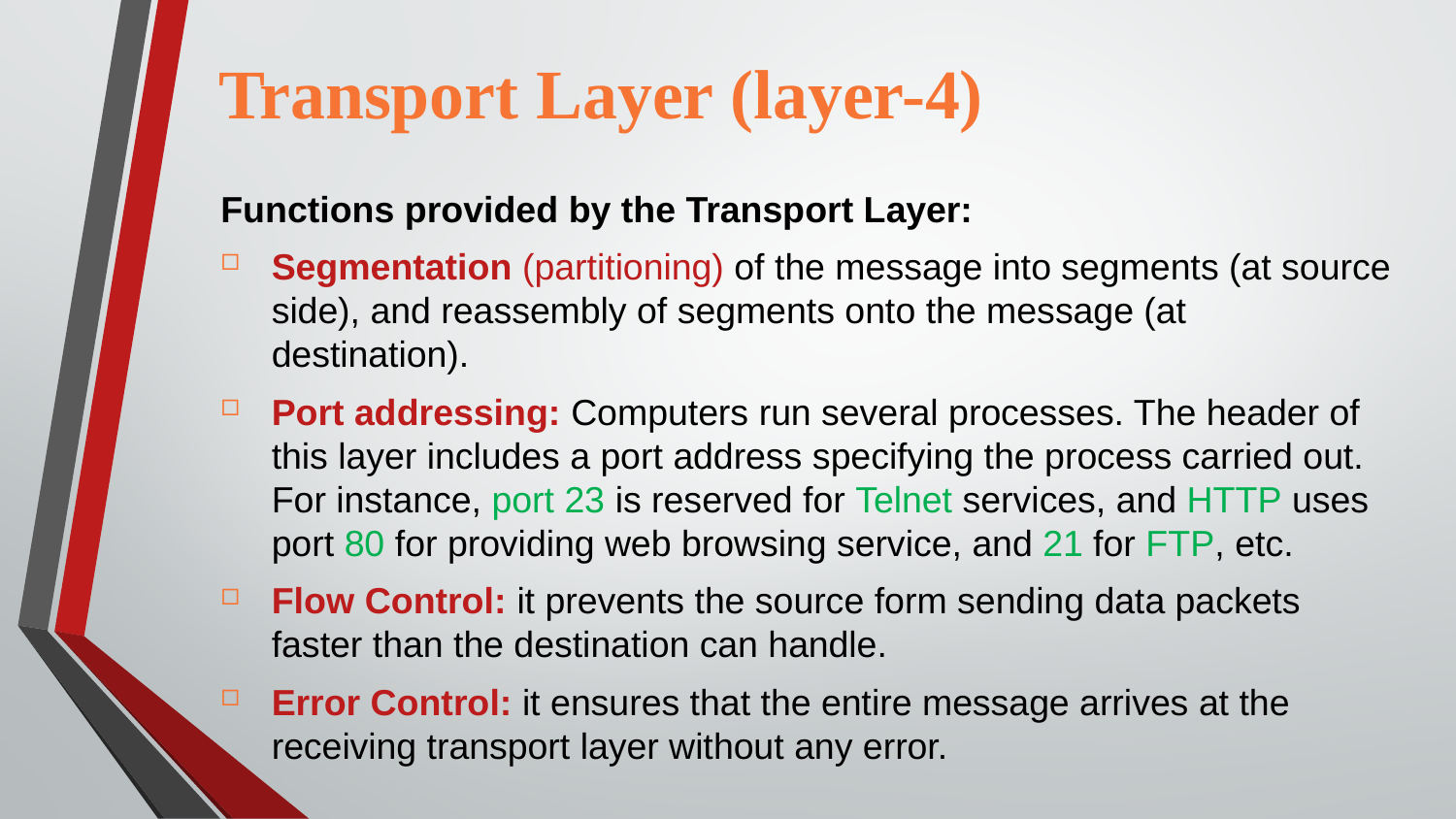

Transport Layer (layer-4)
Functions provided by the Transport Layer:
Segmentation (partitioning) of the message into segments (at source side), and reassembly of segments onto the message (at destination).
Port addressing: Computers run several processes. The header of this layer includes a port address specifying the process carried out.
For instance, port 23 is reserved for Telnet services, and HTTP uses port 80 for providing web browsing service, and 21 for FTP, etc.
Flow Control: it prevents the source form sending data packets faster than the destination can handle.
Error Control: it ensures that the entire message arrives at the receiving transport layer without any error.